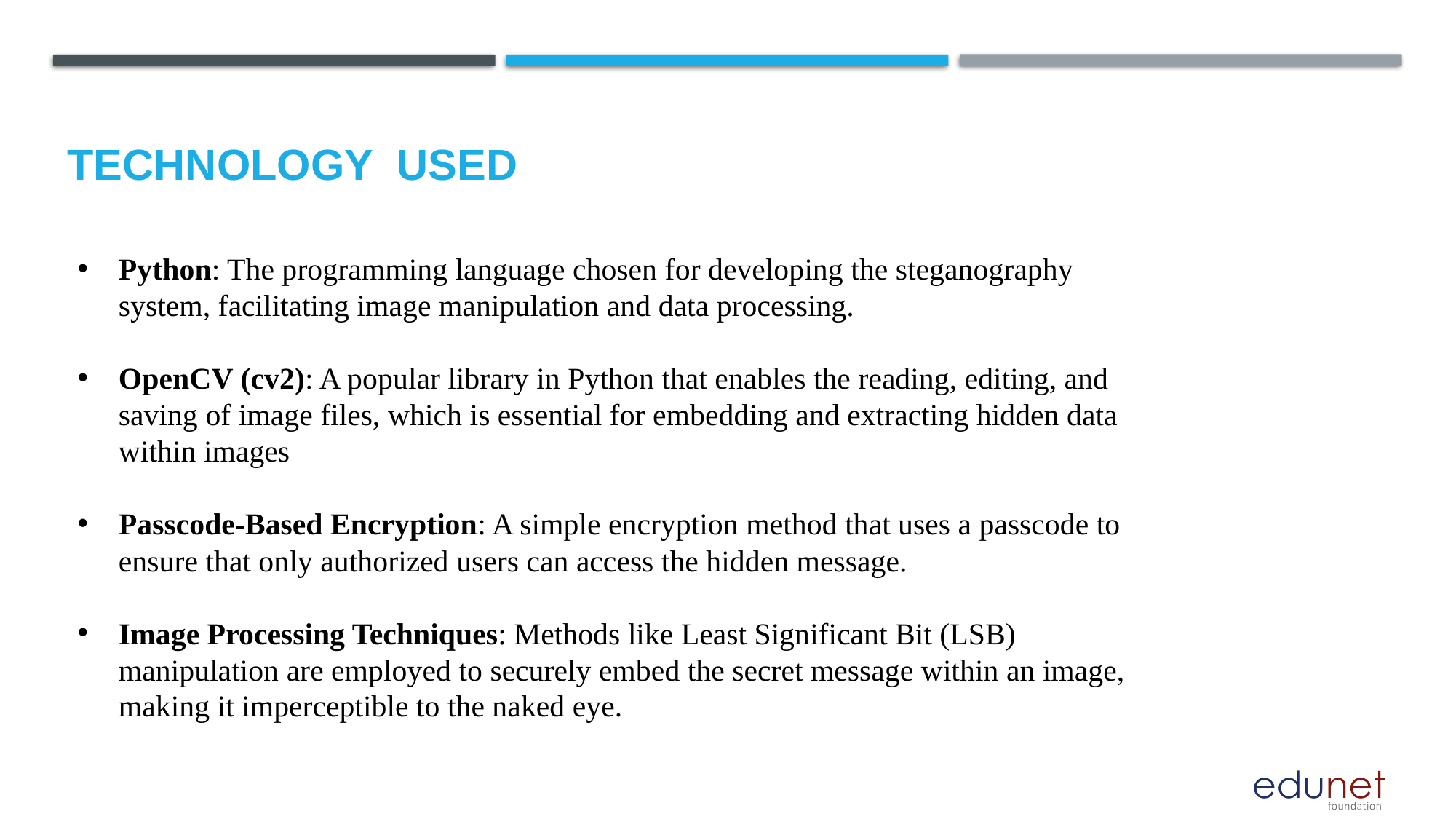

# Technology  used
Python: The programming language chosen for developing the steganography system, facilitating image manipulation and data processing.

OpenCV (cv2): A popular library in Python that enables the reading, editing, and saving of image files, which is essential for embedding and extracting hidden data within images

Passcode-Based Encryption: A simple encryption method that uses a passcode to ensure that only authorized users can access the hidden message.

Image Processing Techniques: Methods like Least Significant Bit (LSB) manipulation are employed to securely embed the secret message within an image, making it imperceptible to the naked eye.